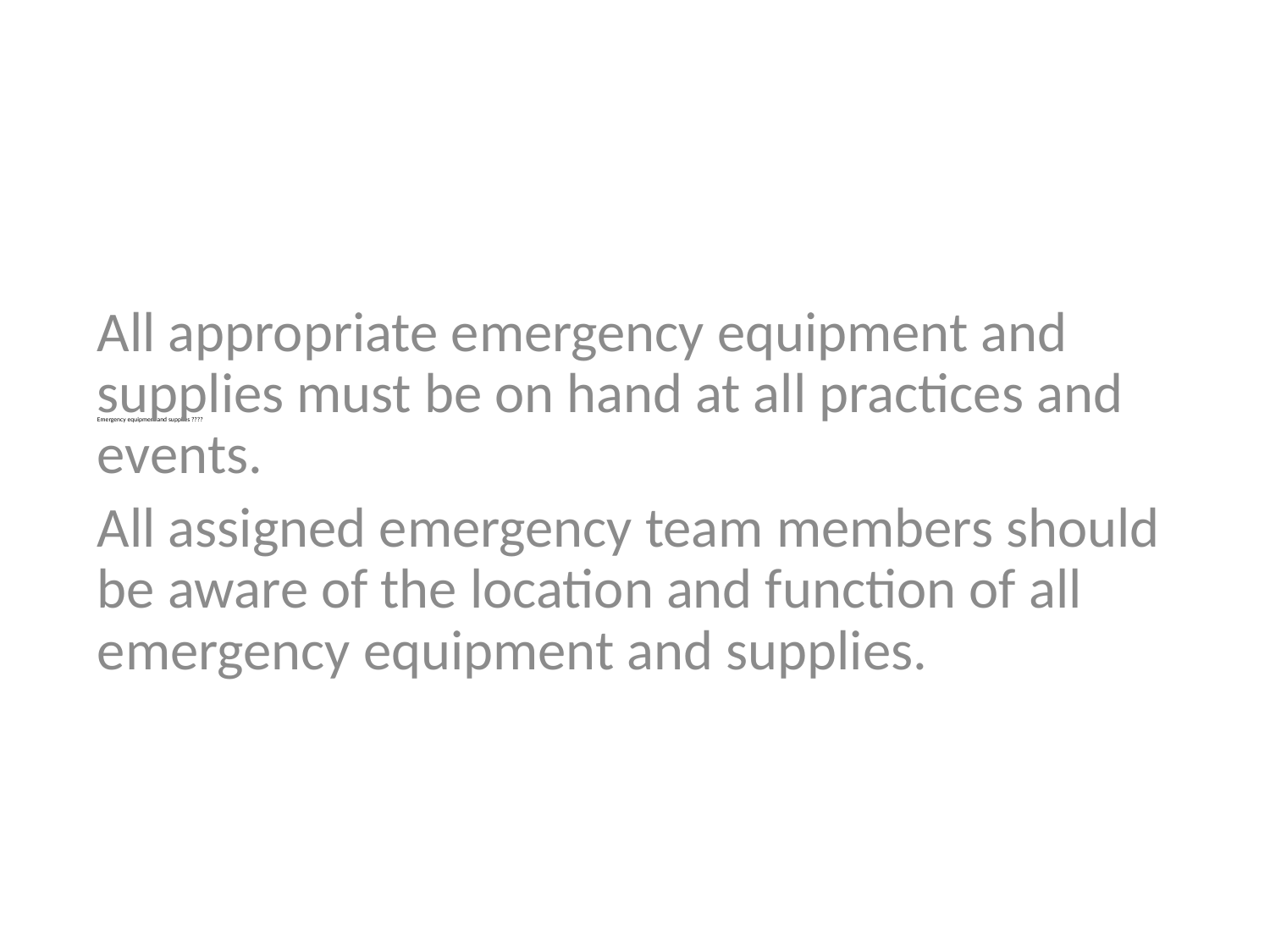

# Emergency equipment and supplies ????
All appropriate emergency equipment and supplies must be on hand at all practices and events.
All assigned emergency team members should be aware of the location and function of all emergency equipment and supplies.